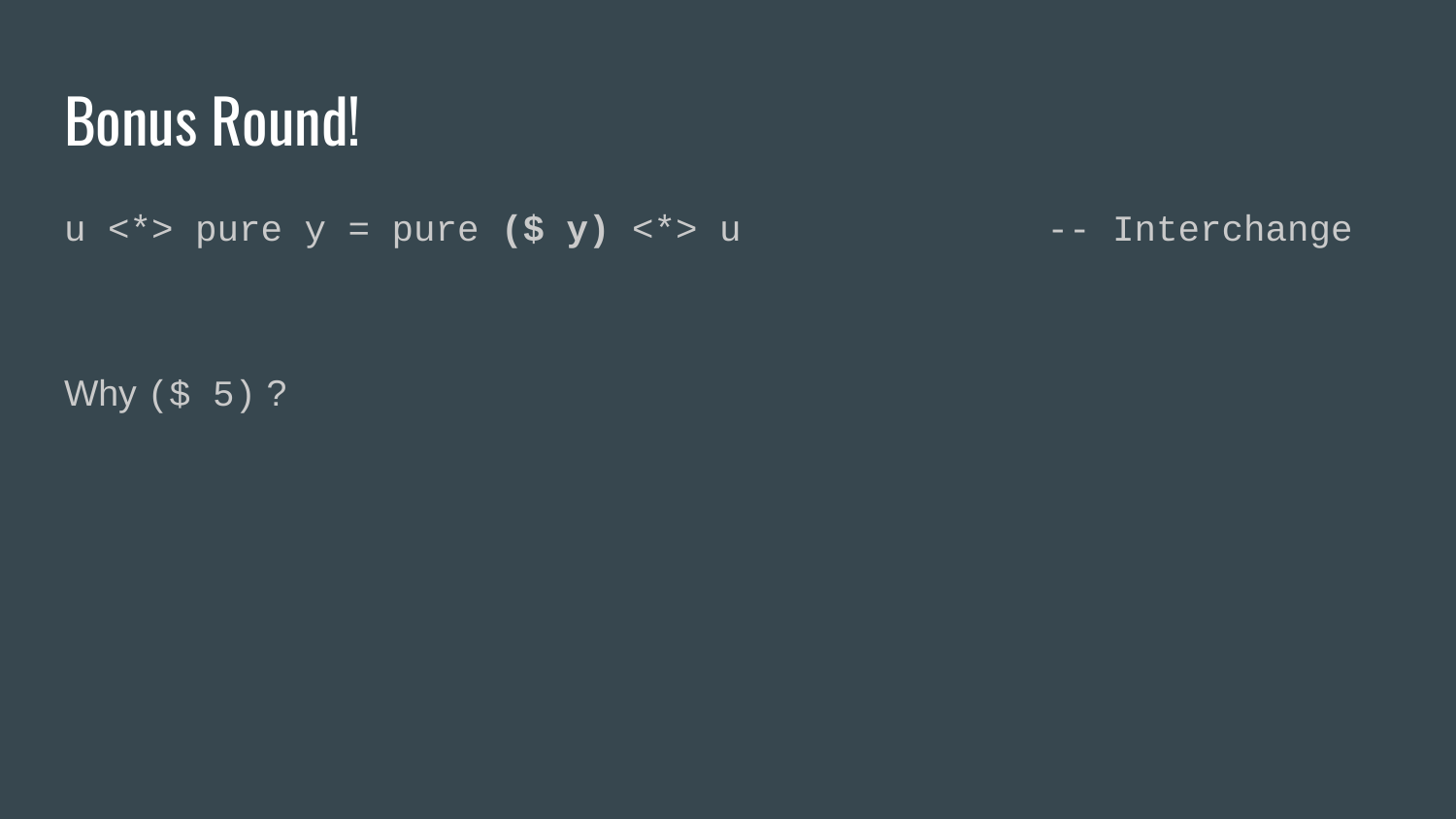

# Bonus Round!
u <*> pure y = pure ($ y) <*> u              -- Interchange

Why ($ 5) ?